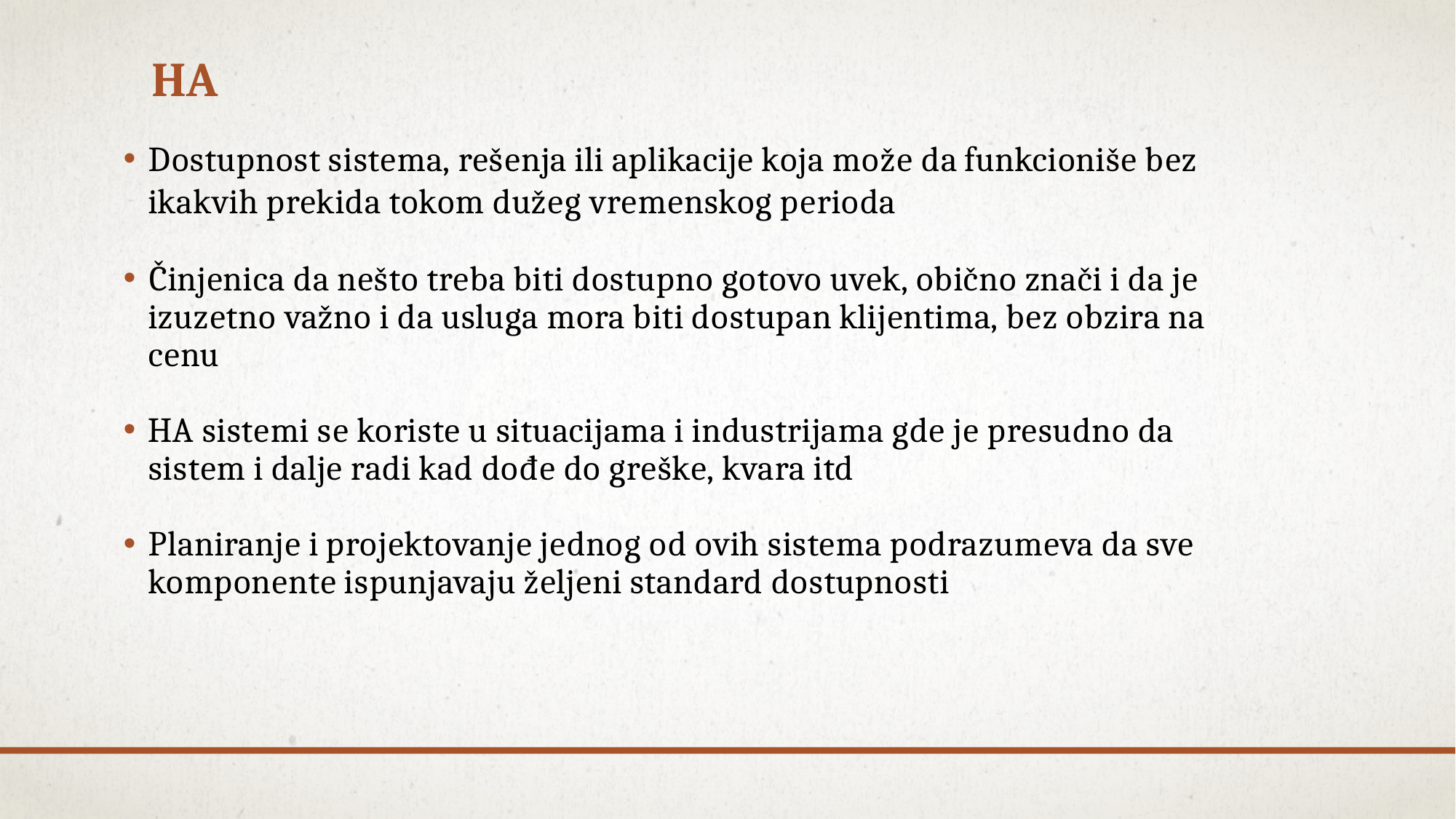

# HA
Dostupnost sistema, rešenja ili aplikacije koja može da funkcioniše bez ikakvih prekida tokom dužeg vremenskog perioda

Činjenica da nešto treba biti dostupno gotovo uvek, obično znači i da je izuzetno važno i da usluga mora biti dostupan klijentima, bez obzira na cenu

HA sistemi se koriste u situacijama i industrijama gde je presudno da sistem i dalje radi kad dođe do greške, kvara itd

Planiranje i projektovanje jednog od ovih sistema podrazumeva da sve komponente ispunjavaju željeni standard dostupnosti